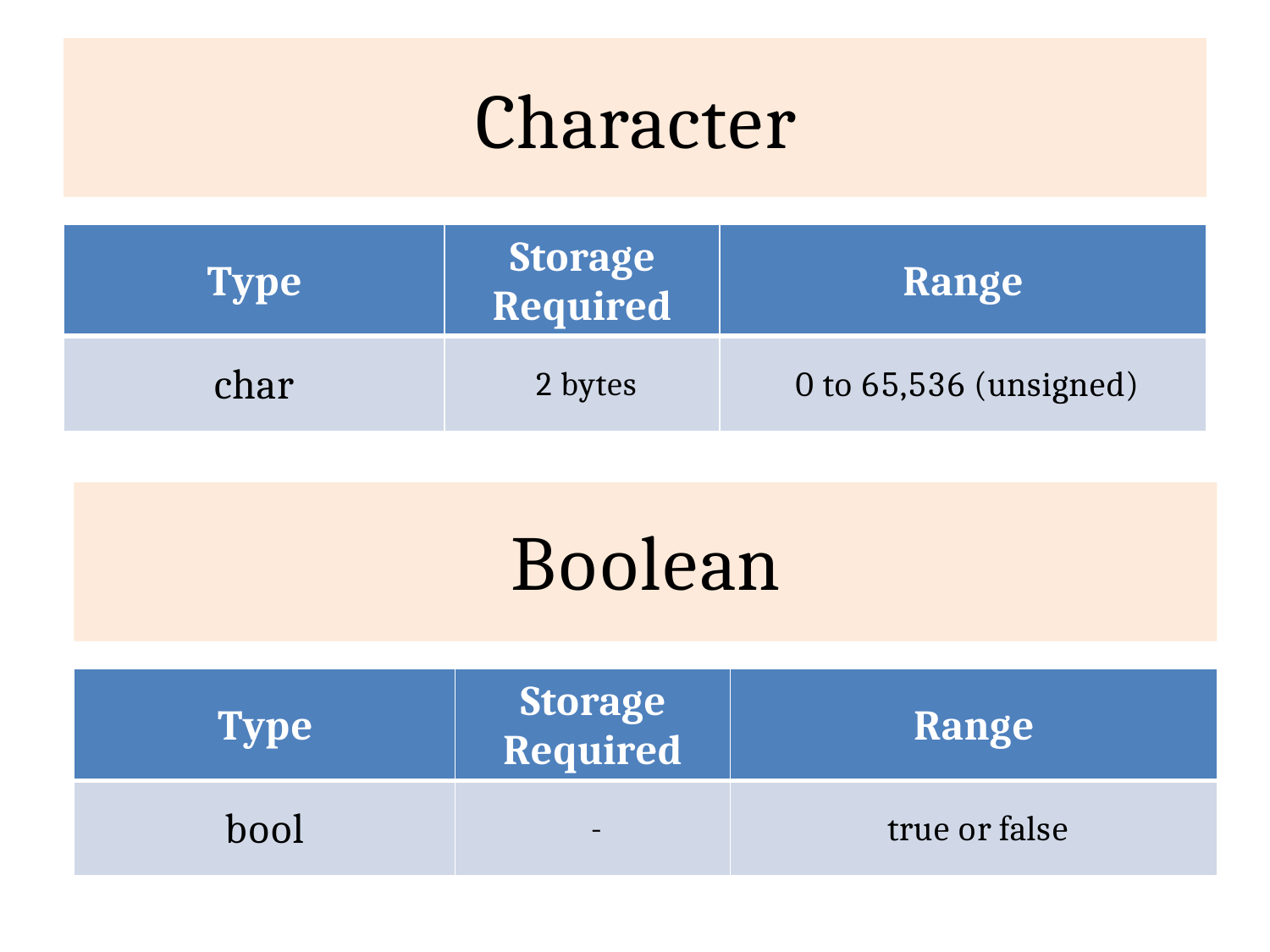

# Character
| Type | Storage Required | Range |
| --- | --- | --- |
| char | 2 bytes | 0 to 65,536 (unsigned) |
Boolean
| Type | Storage Required | Range |
| --- | --- | --- |
| bool | - | true or false |